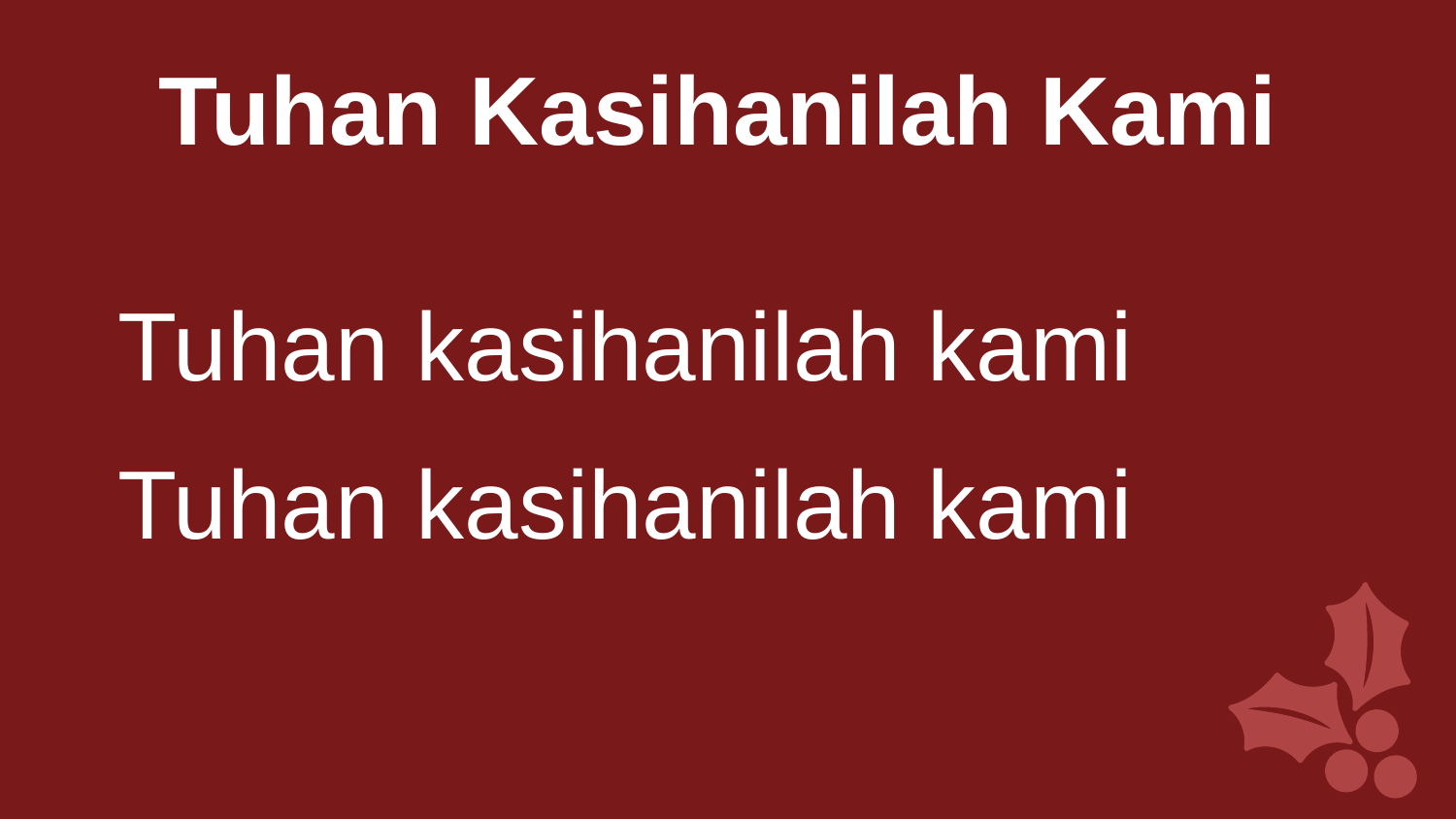

Tuhan Kasihanilah Kami
Tuhan kasihanilah kami
Tuhan kasihanilah kami